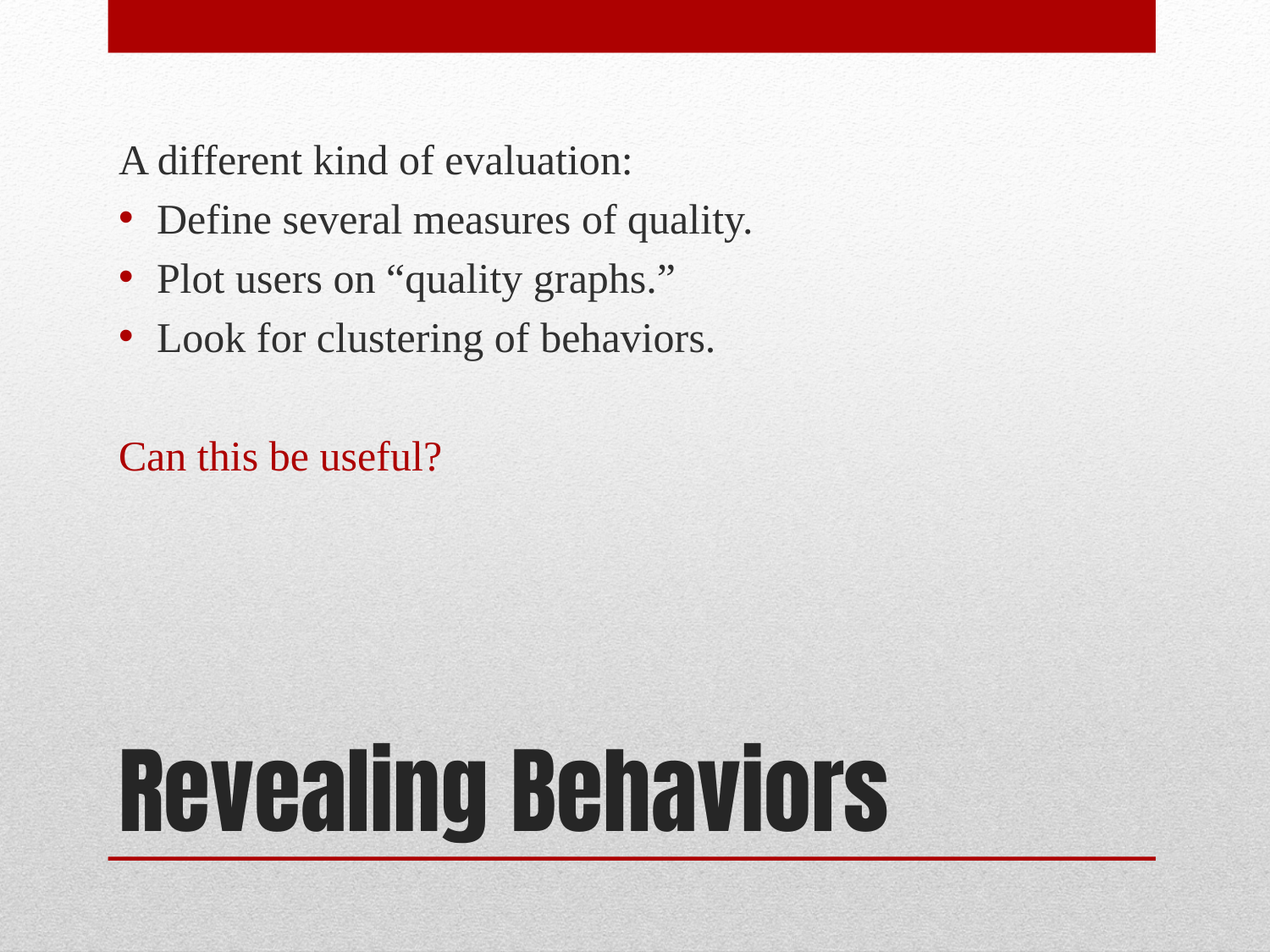

A different kind of evaluation:
Define several measures of quality.
Plot users on “quality graphs.”
Look for clustering of behaviors.

Can this be useful?

# Revealing Behaviors